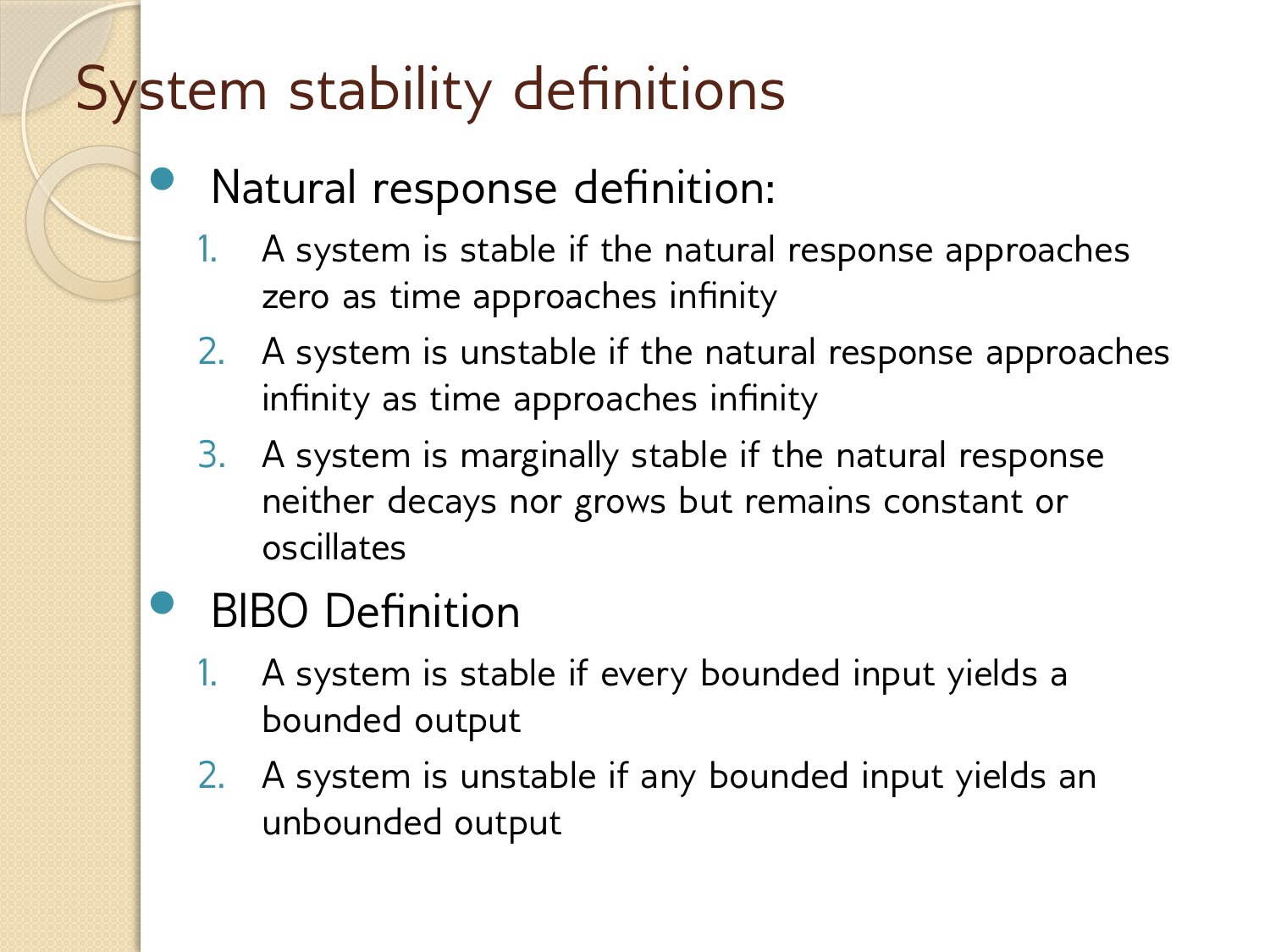

# System stability definitions
Natural response definition:
A system is stable if the natural response approaches zero as time approaches infinity
A system is unstable if the natural response approaches infinity as time approaches infinity
A system is marginally stable if the natural response neither decays nor grows but remains constant or oscillates
BIBO Definition
A system is stable if every bounded input yields a bounded output
A system is unstable if any bounded input yields an unbounded output